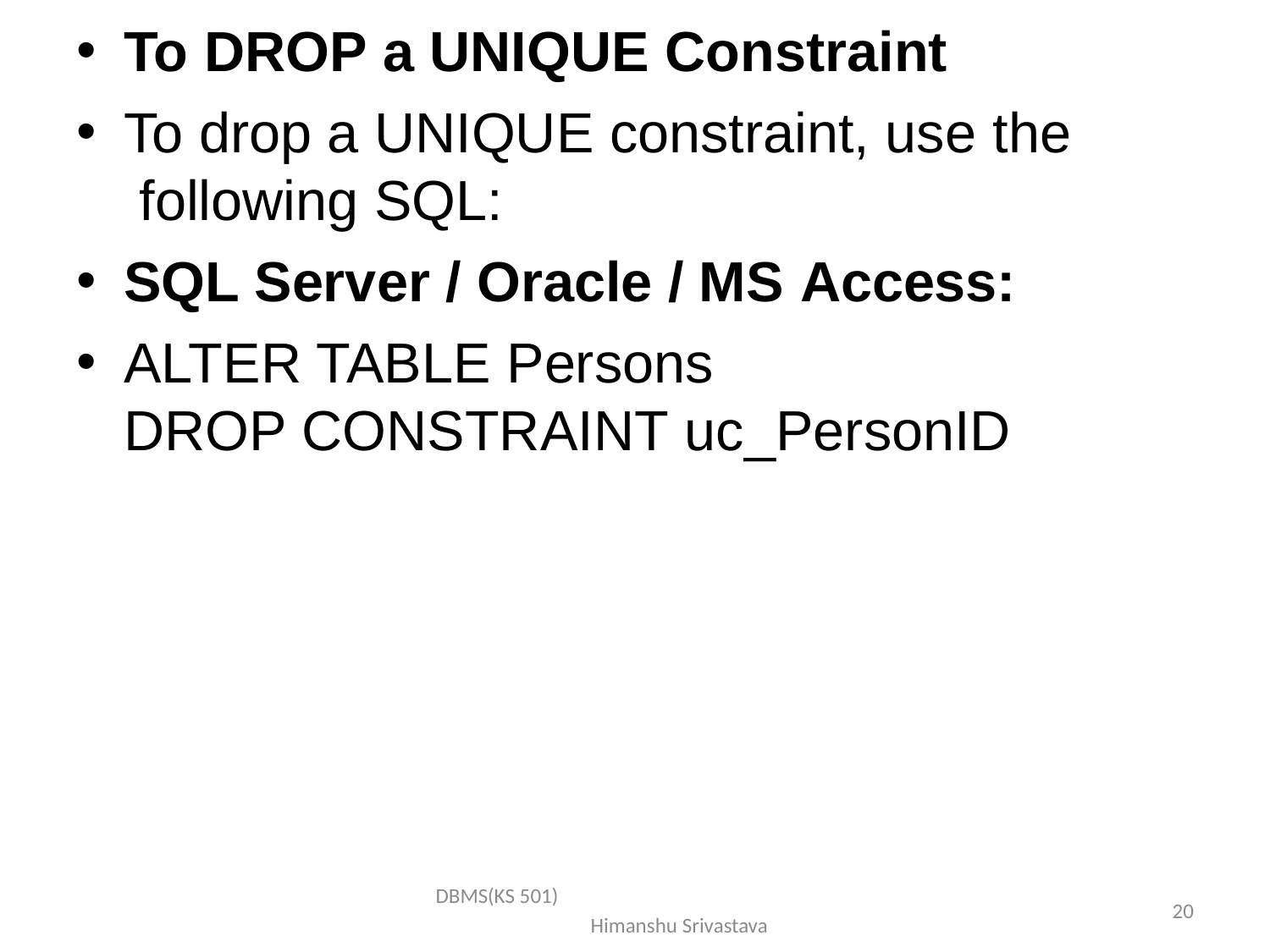

To DROP a UNIQUE Constraint
To drop a UNIQUE constraint, use the  following SQL:
SQL Server / Oracle / MS Access:
ALTER TABLE Persons
DROP CONSTRAINT uc_PersonID
DBMS(KS 501)                                                                            Himanshu Srivastava
20